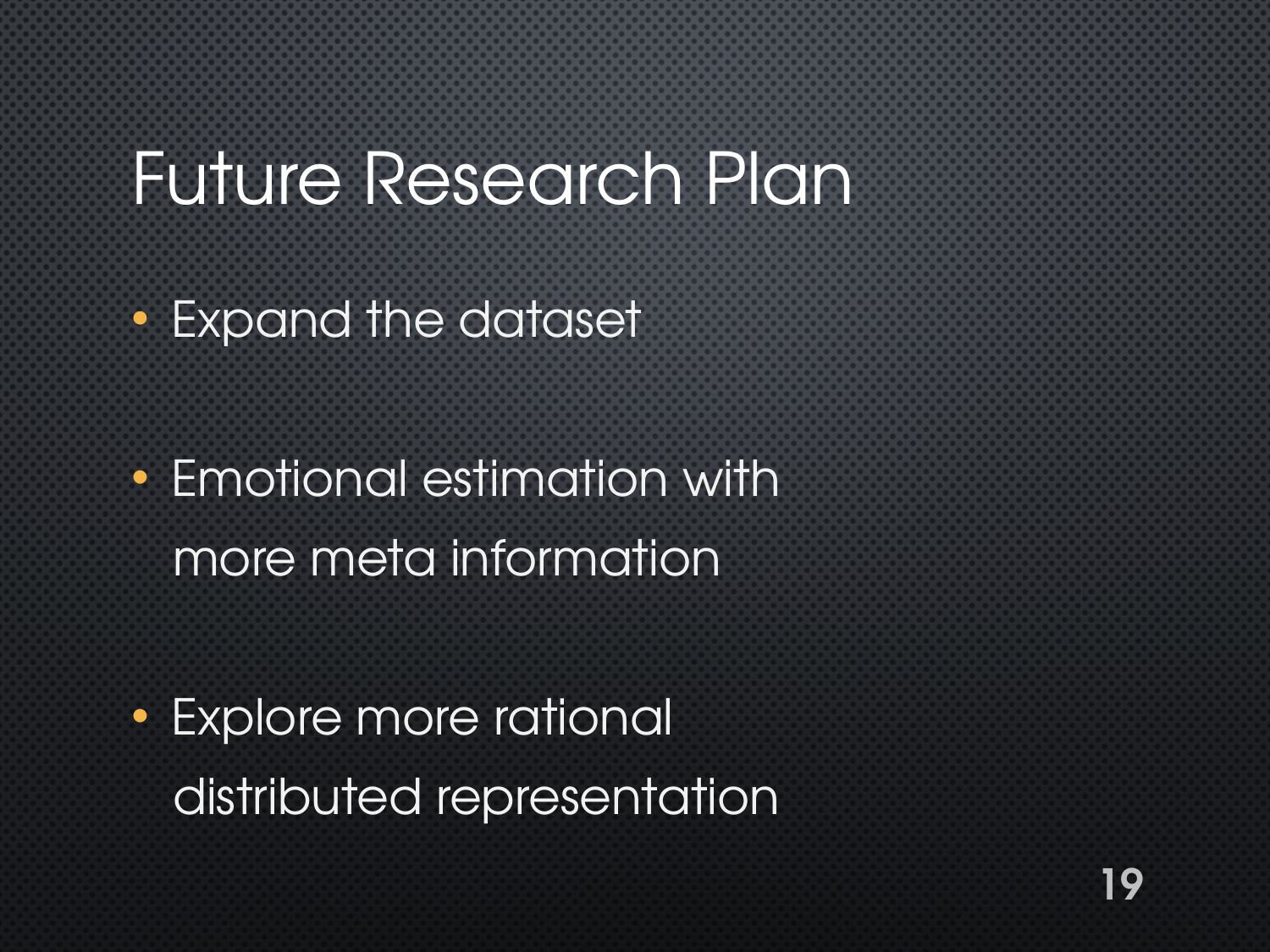

# Future Research Plan
Expand the dataset

Emotional estimation with
   more meta information

Explore more rational
   distributed representation

19